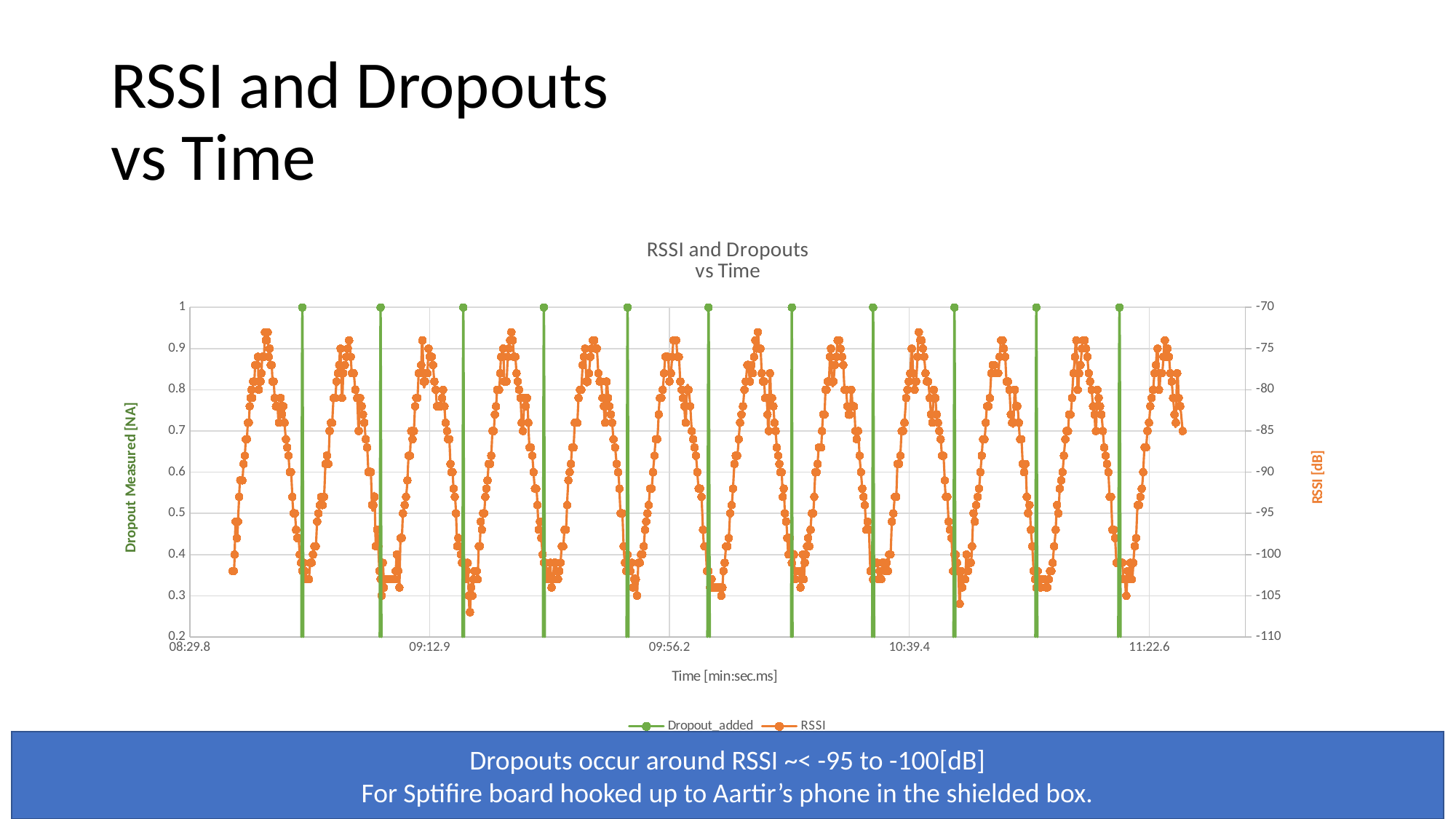

# RSSI and Dropouts vs Time

### Chart: RSSI and Dropouts
vs Time

| Category |  |  |
|---|---|---|
Dropouts occur around RSSI ~< -95 to -100[dB]
For Sptifire board hooked up to Aartir’s phone in the shielded box.